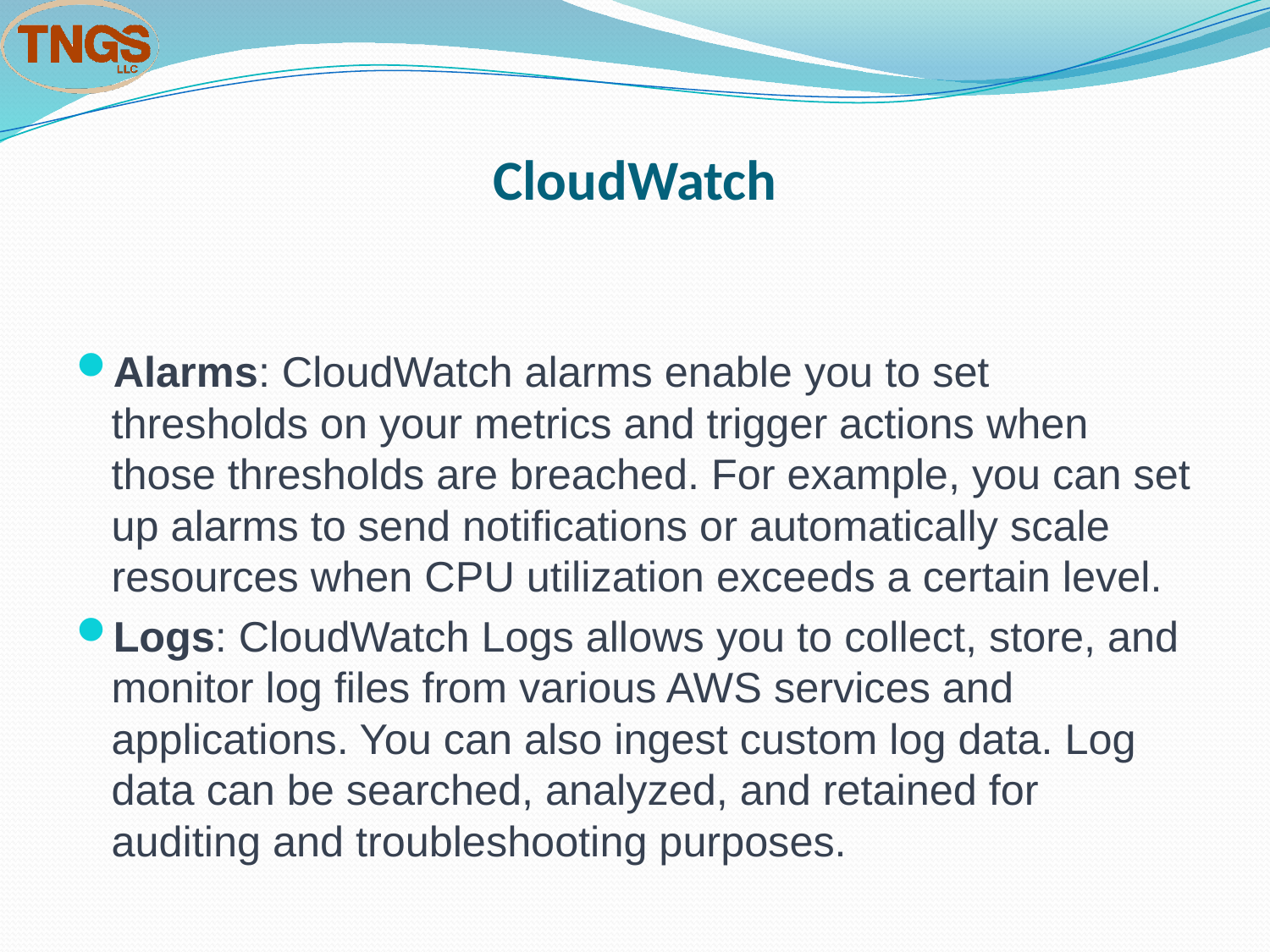

# CloudWatch
Alarms: CloudWatch alarms enable you to set thresholds on your metrics and trigger actions when those thresholds are breached. For example, you can set up alarms to send notifications or automatically scale resources when CPU utilization exceeds a certain level.
Logs: CloudWatch Logs allows you to collect, store, and monitor log files from various AWS services and applications. You can also ingest custom log data. Log data can be searched, analyzed, and retained for auditing and troubleshooting purposes.